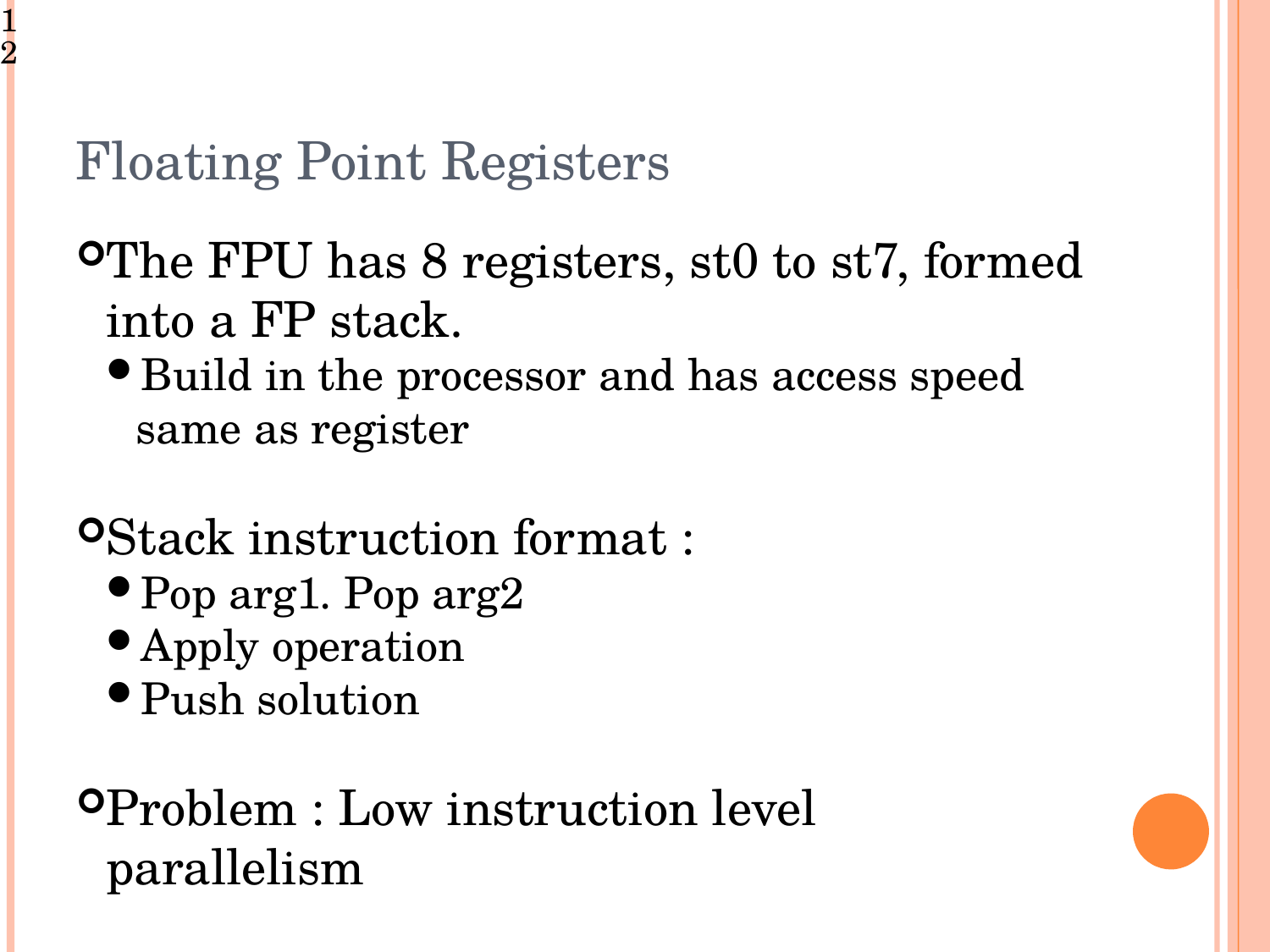

12
Floating Point Registers
The FPU has 8 registers, st0 to st7, formed into a FP stack.
Build in the processor and has access speed same as register

Stack instruction format :
Pop arg1. Pop arg2
Apply operation
Push solution

Problem : Low instruction level parallelism

Intel’s answer : vector operations